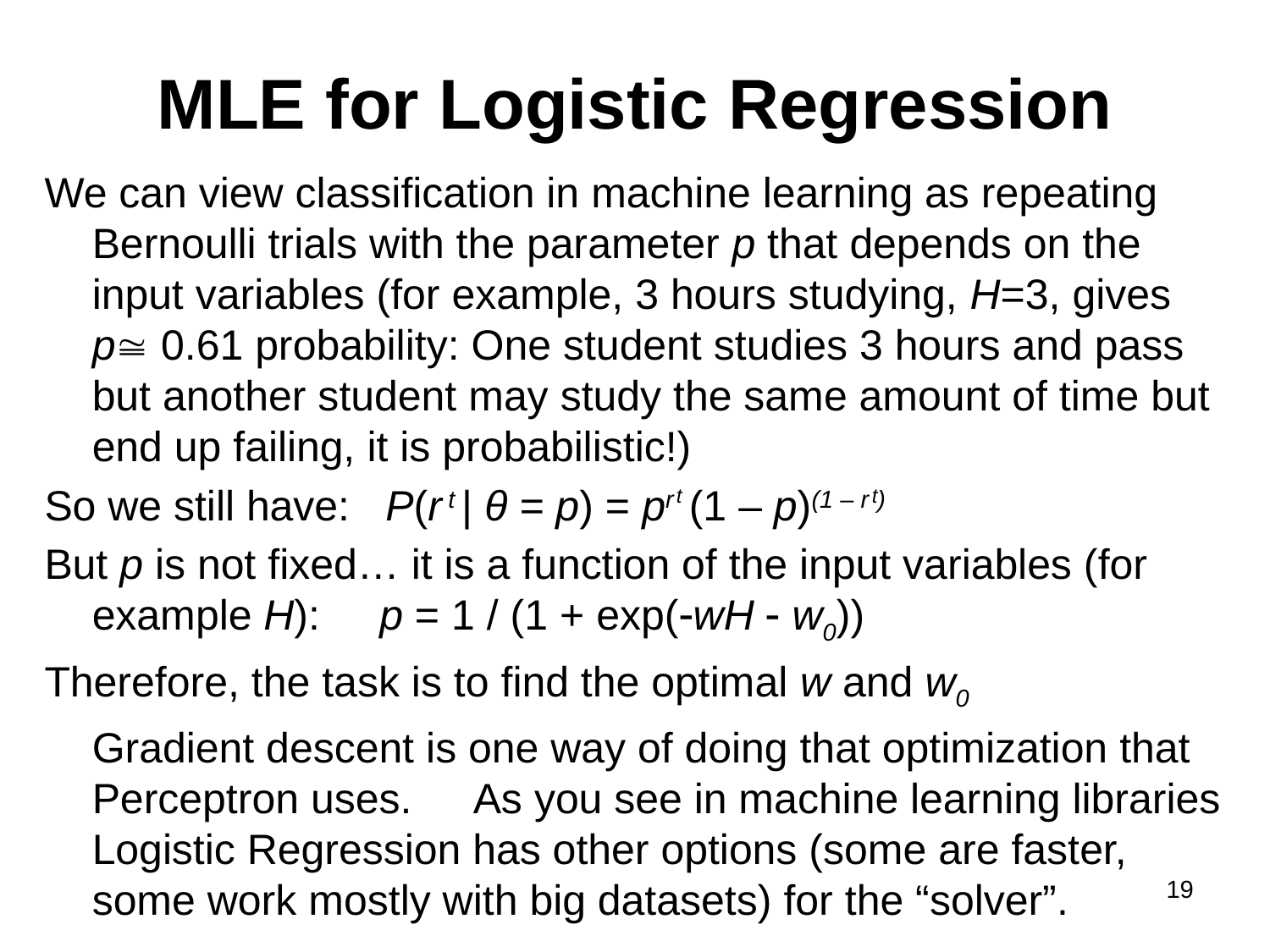

# MLE for Logistic Regression
We can view classification in machine learning as repeating Bernoulli trials with the parameter p that depends on the input variables (for example, 3 hours studying, H=3, gives
p≅ 0.61 probability: One student studies 3 hours and pass but another student may study the same amount of time but end up failing, it is probabilistic!)
So we still have:   P(r t | θ = p) = pr t (1 ‒ p)(1 ‒ r t)
But p is not fixed… it is a function of the input variables (for example H):     p = 1 / (1 + exp(−wH − w0))
Therefore, the task is to find the optimal w and w0
	Gradient descent is one way of doing that optimization that Perceptron uses. 	As you see in machine learning libraries Logistic Regression has other options (some are faster, some work mostly with big datasets) for the “solver”.
19